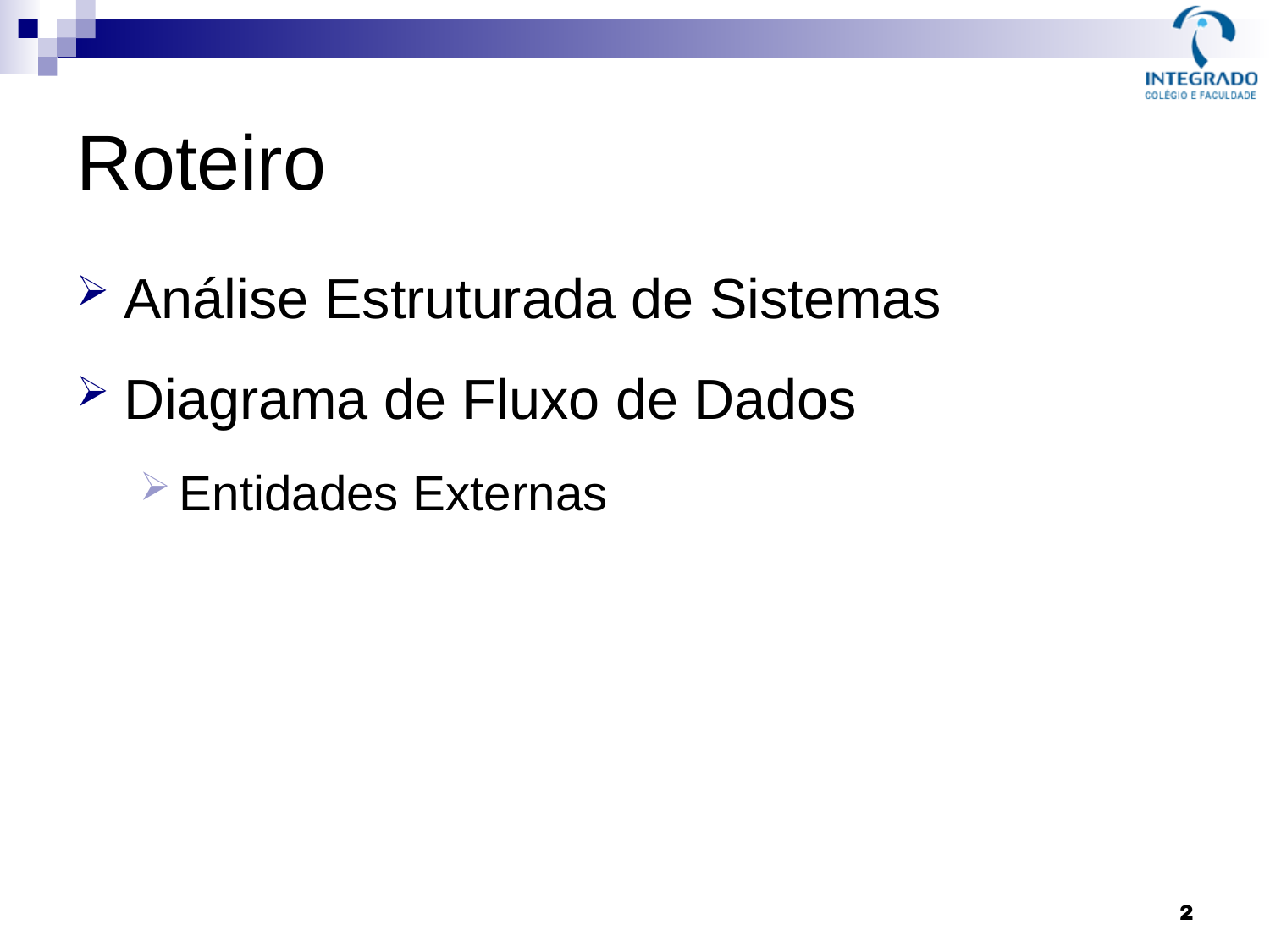

# Roteiro
Análise Estruturada de Sistemas
Diagrama de Fluxo de Dados
Entidades Externas
2